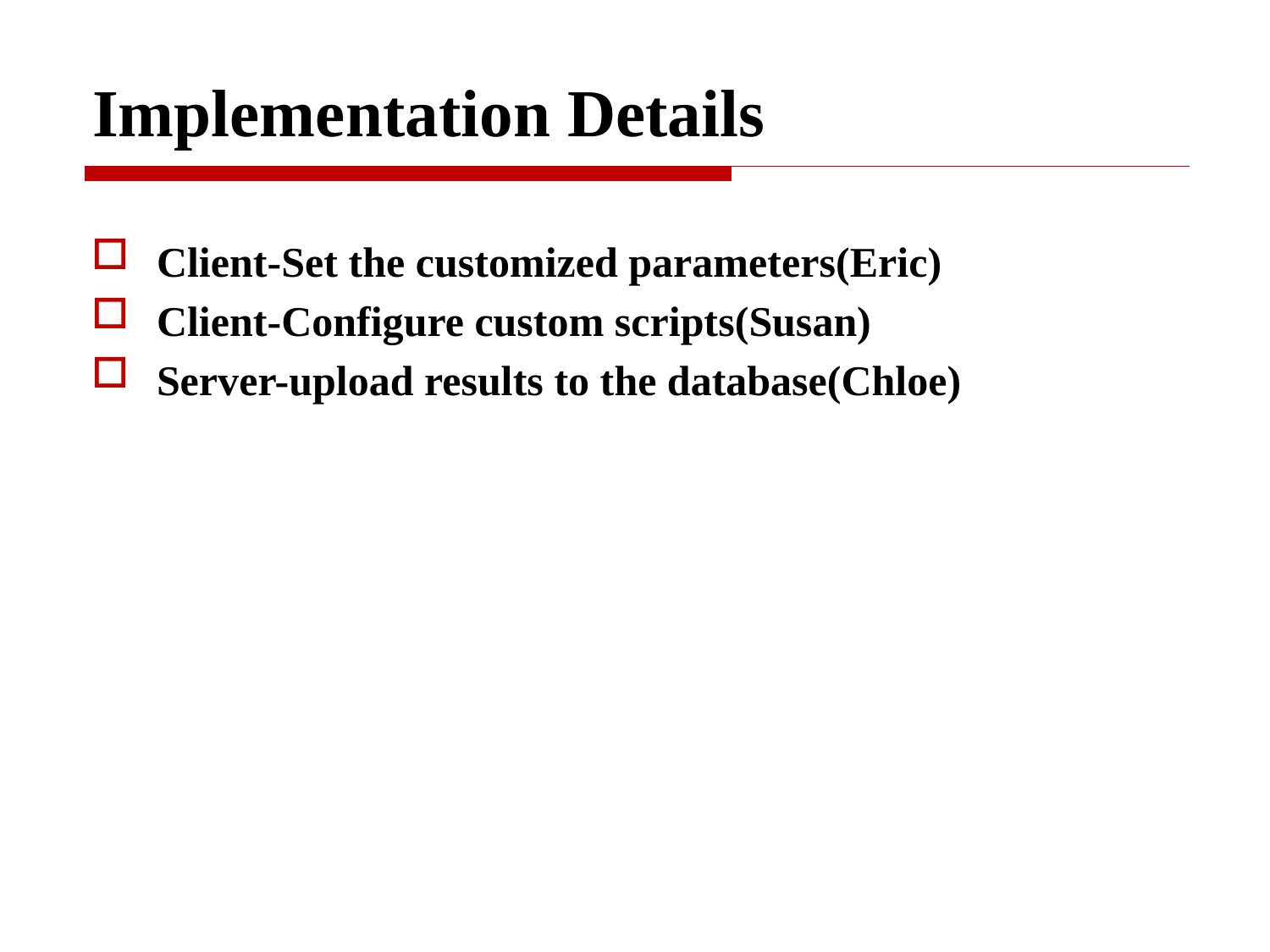

# Implementation Details
Client-Set the customized parameters(Eric)
Client-Configure custom scripts(Susan)
Server-upload results to the database(Chloe)

2020/3/7
2020/3/7